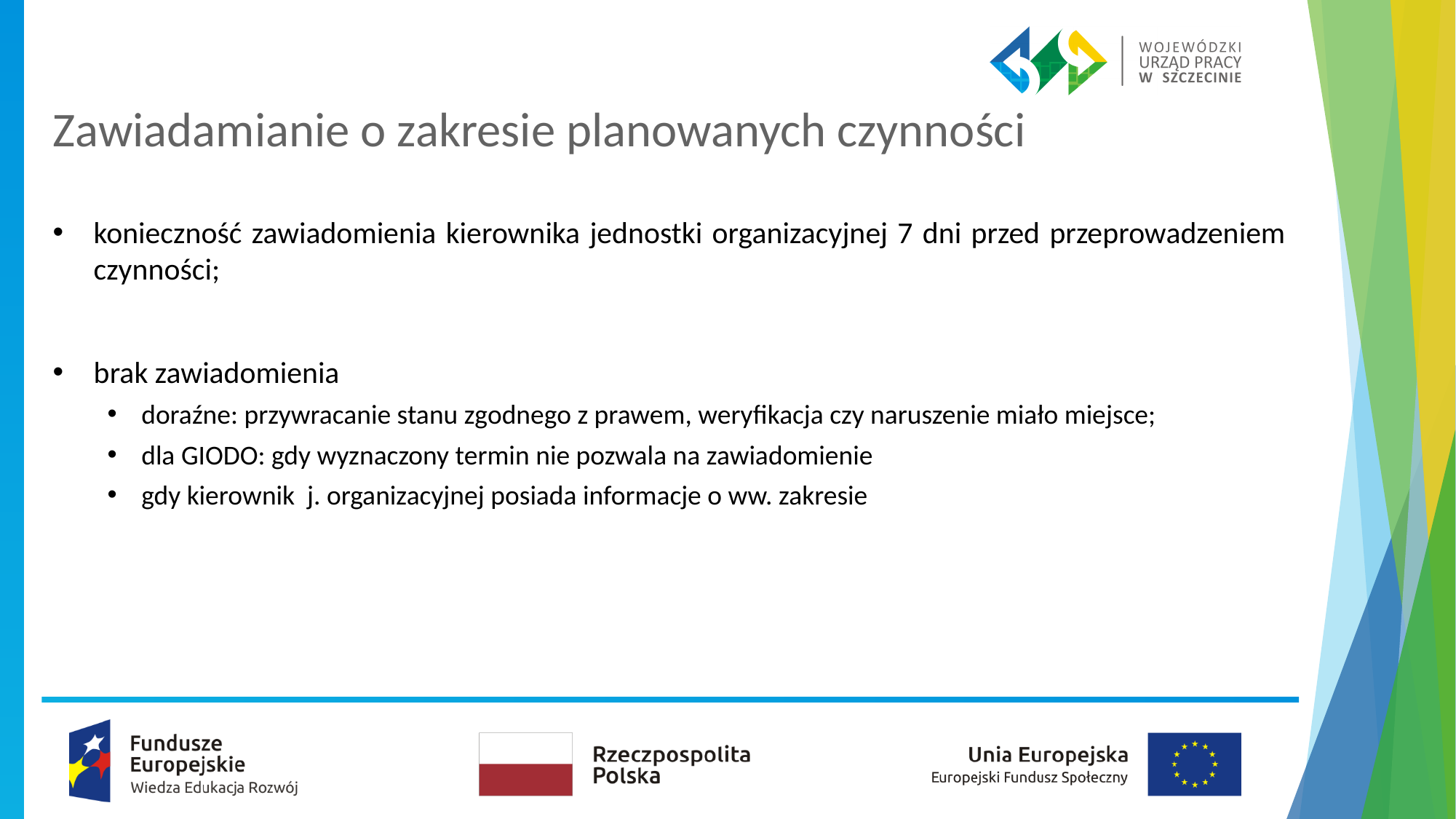

# Zawiadamianie o zakresie planowanych czynności

konieczność zawiadomienia kierownika jednostki organizacyjnej 7 dni przed przeprowadzeniem czynności;

brak zawiadomienia
doraźne: przywracanie stanu zgodnego z prawem, weryfikacja czy naruszenie miało miejsce;
dla GIODO: gdy wyznaczony termin nie pozwala na zawiadomienie
gdy kierownik  j. organizacyjnej posiada informacje o ww. zakresie